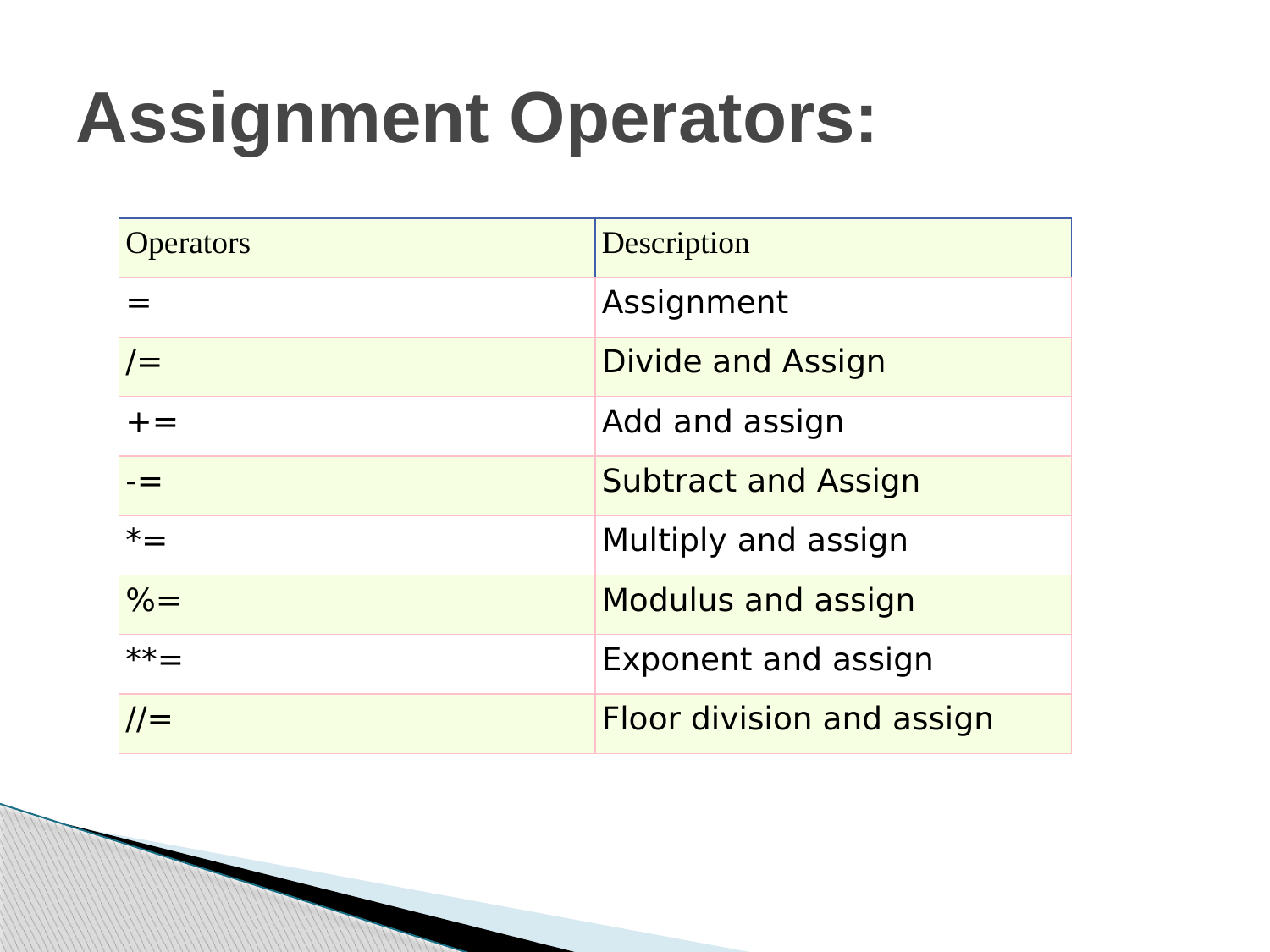

# Assignment Operators:
| Operators | Description |
| --- | --- |
| = | Assignment |
| /= | Divide and Assign |
| += | Add and assign |
| -= | Subtract and Assign |
| \*= | Multiply and assign |
| %= | Modulus and assign |
| \*\*= | Exponent and assign |
| //= | Floor division and assign |